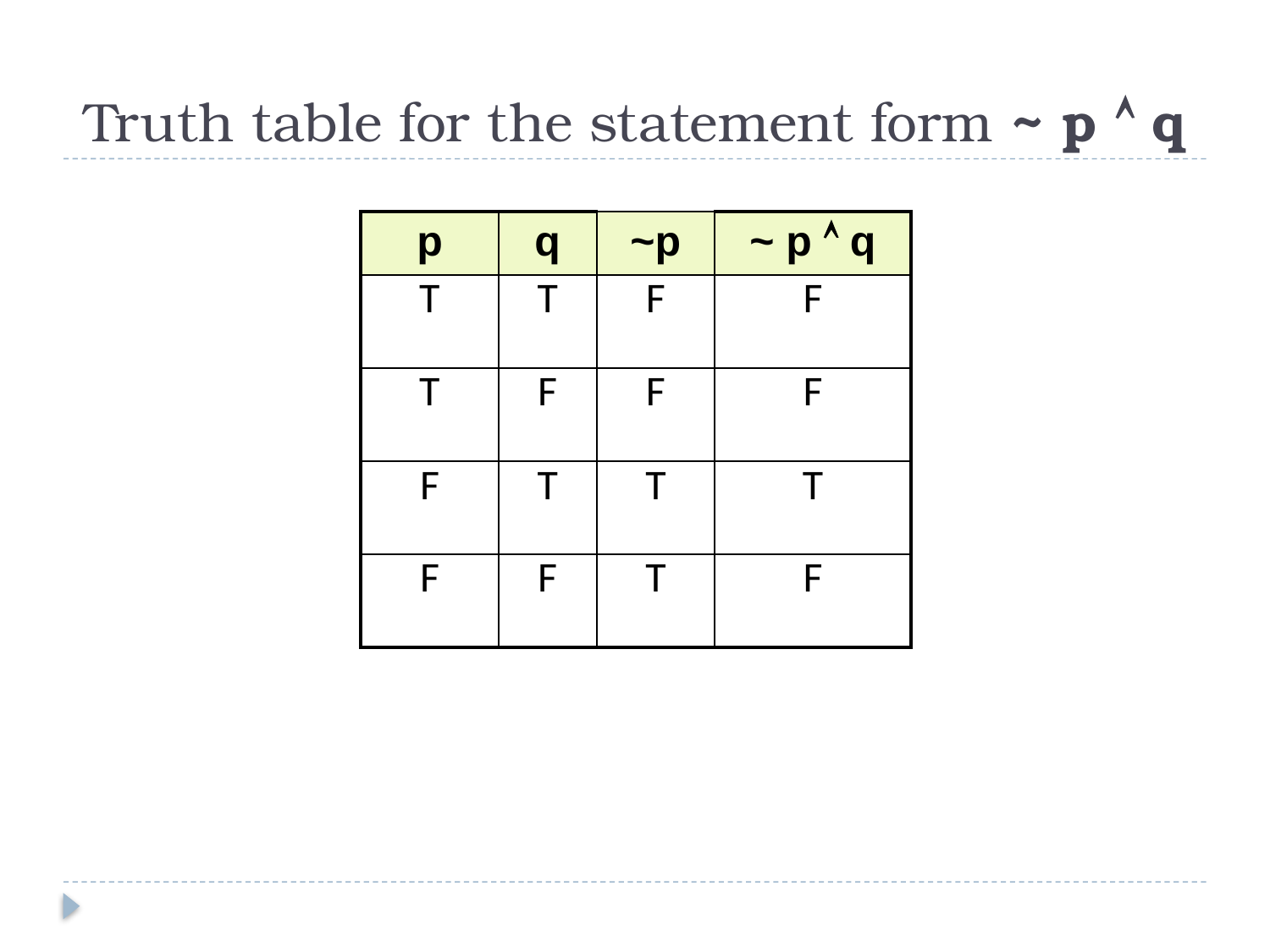

# Truth table for the statement form ~ p ∧ q
| p | q | ~p | ~ p ∧ q |
| --- | --- | --- | --- |
| T | T | F | F |
| T | F | F | F |
| F | T | T | T |
| F | F | T | F |